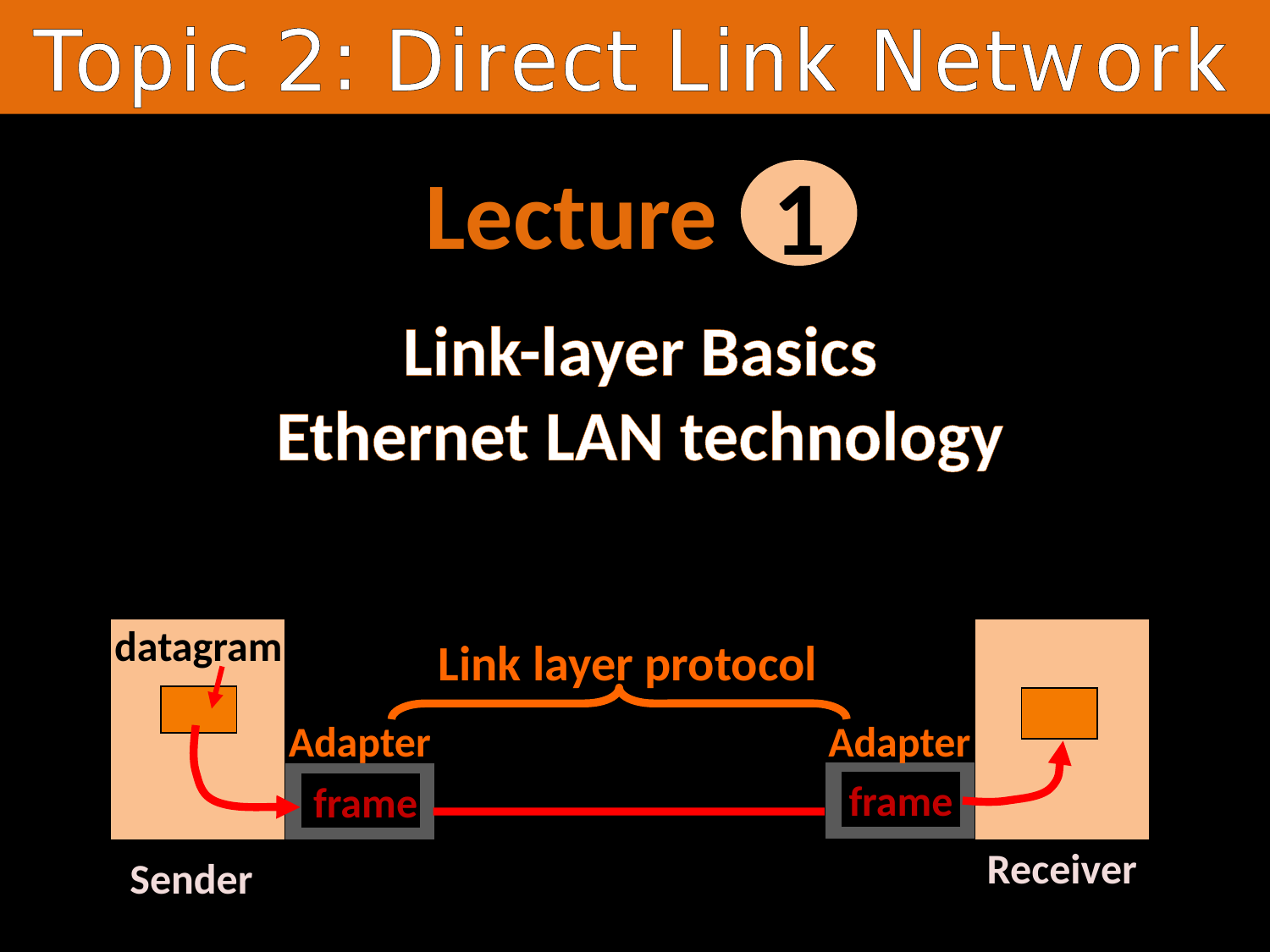

Topic 2: Direct Link Network
Lecture
1
Link-layer Basics
Ethernet LAN technology

datagram

Link layer protocol

Adapter
Adapter

frame

 frame

Receiver
Sender